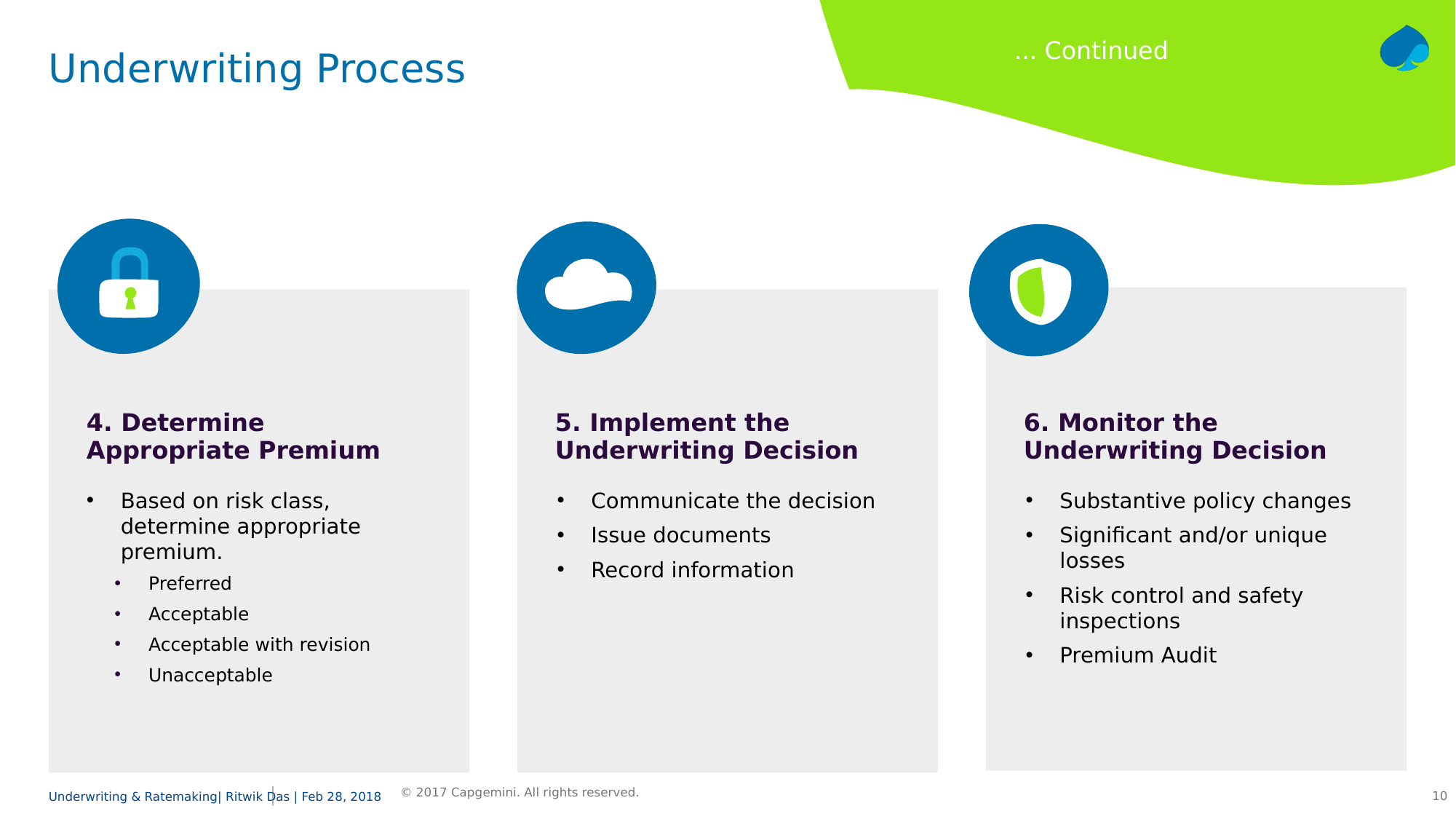

... Continued
# Underwriting Process

4. Determine Appropriate Premium
5. Implement the Underwriting Decision
6. Monitor the Underwriting Decision
Based on risk class, determine appropriate premium.
Preferred
Acceptable
Acceptable with revision
Unacceptable
Communicate the decision
Issue documents
Record information
Substantive policy changes
Significant and/or unique losses
Risk control and safety inspections
Premium Audit